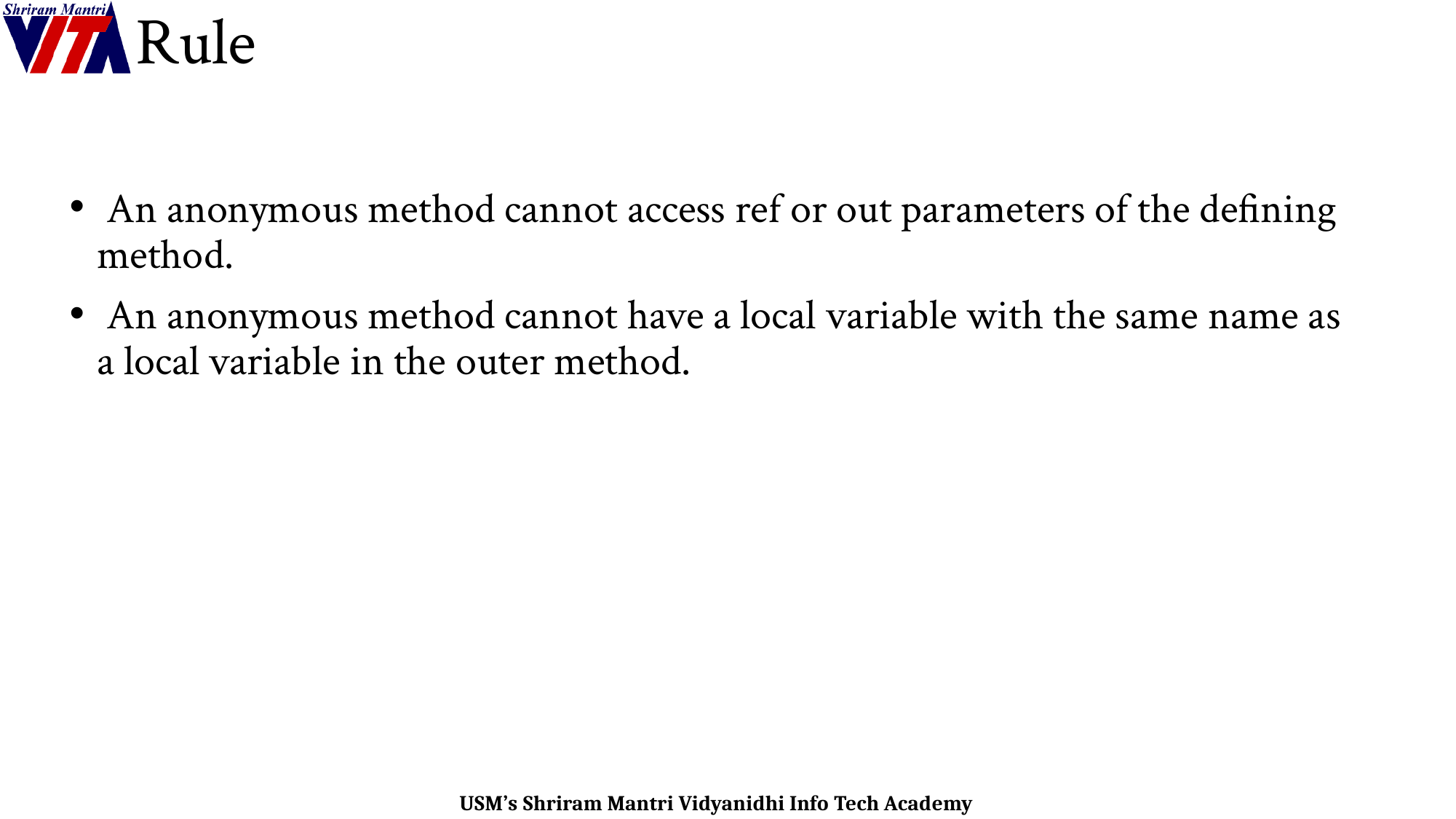

# Rule

 An anonymous method cannot access ref or out parameters of the defining method.
 An anonymous method cannot have a local variable with the same name as a local variable in the outer method.